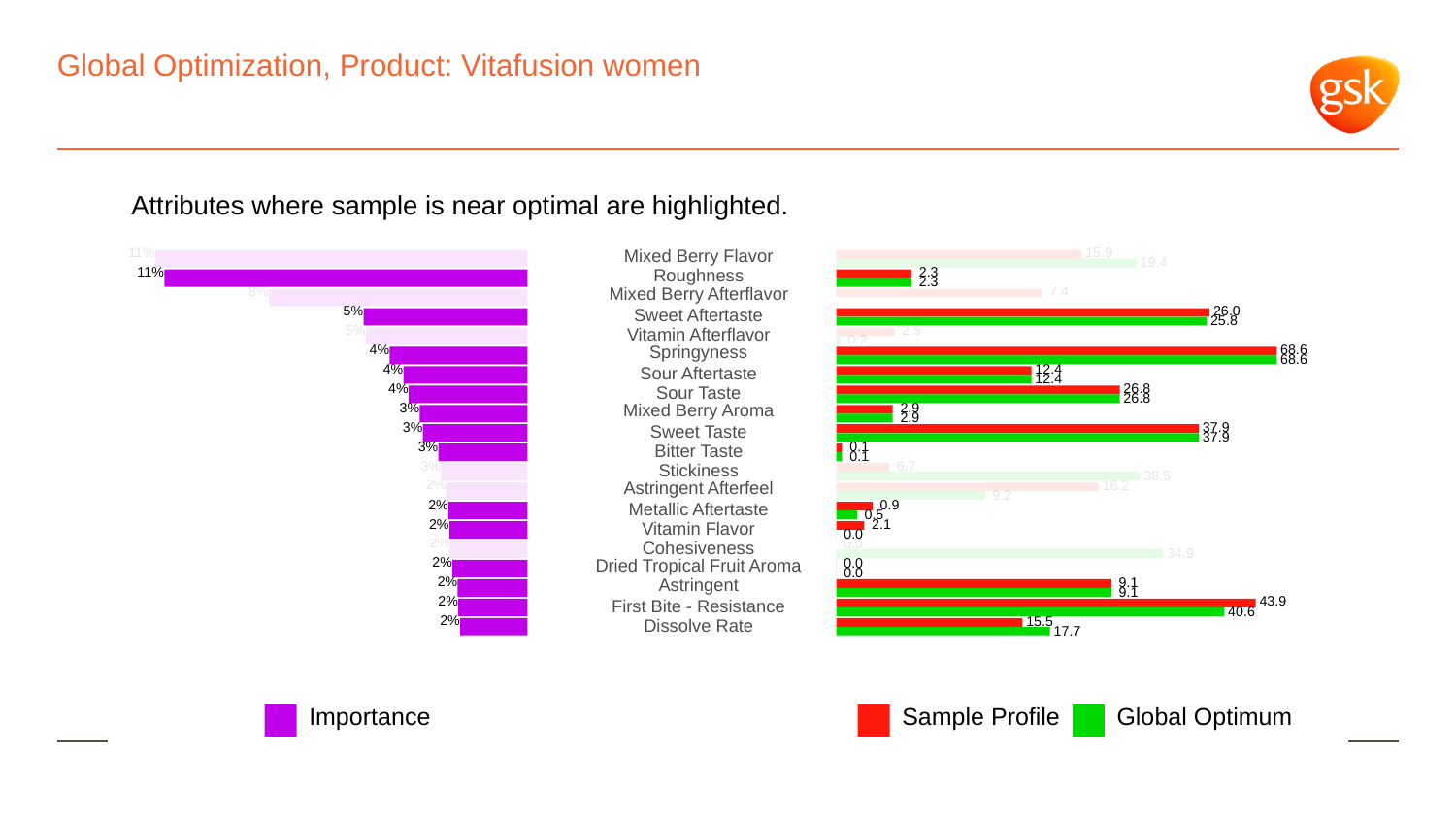

# Global Optimization, Product: Vitafusion women

Attributes where sample is near optimal are highlighted.

11%
Mixed Berry Flavor
 15.9

 19.4

11%
Roughness
  2.3

  2.3

8%
Mixed Berry Afterflavor
  7.4

5%
 26.0

Sweet Aftertaste
 25.8

5%
  2.5

Vitamin Afterflavor
  0.2

4%
Springyness
 68.6

 68.6

4%
 12.4

Sour Aftertaste
 12.4

4%
 26.8

Sour Taste
 26.8

3%
Mixed Berry Aroma
  2.9

  2.9

3%
 37.9

Sweet Taste
 37.9

3%
  0.1

Bitter Taste
  0.1

3%
  6.7

Stickiness
 38.5

2%
Astringent Afterfeel
 16.2

  9.2

2%
  0.9

Metallic Aftertaste
  0.5

2%
  2.1

Vitamin Flavor
  0.0

2%
  0.0

Cohesiveness
 34.9

2%
  0.0
Dried Tropical Fruit Aroma

  0.0

2%
Astringent
  9.1

  9.1

2%
 43.9

First Bite - Resistance
 40.6

2%
 15.5

Dissolve Rate
 17.7

Global Optimum
Sample Profile
Importance